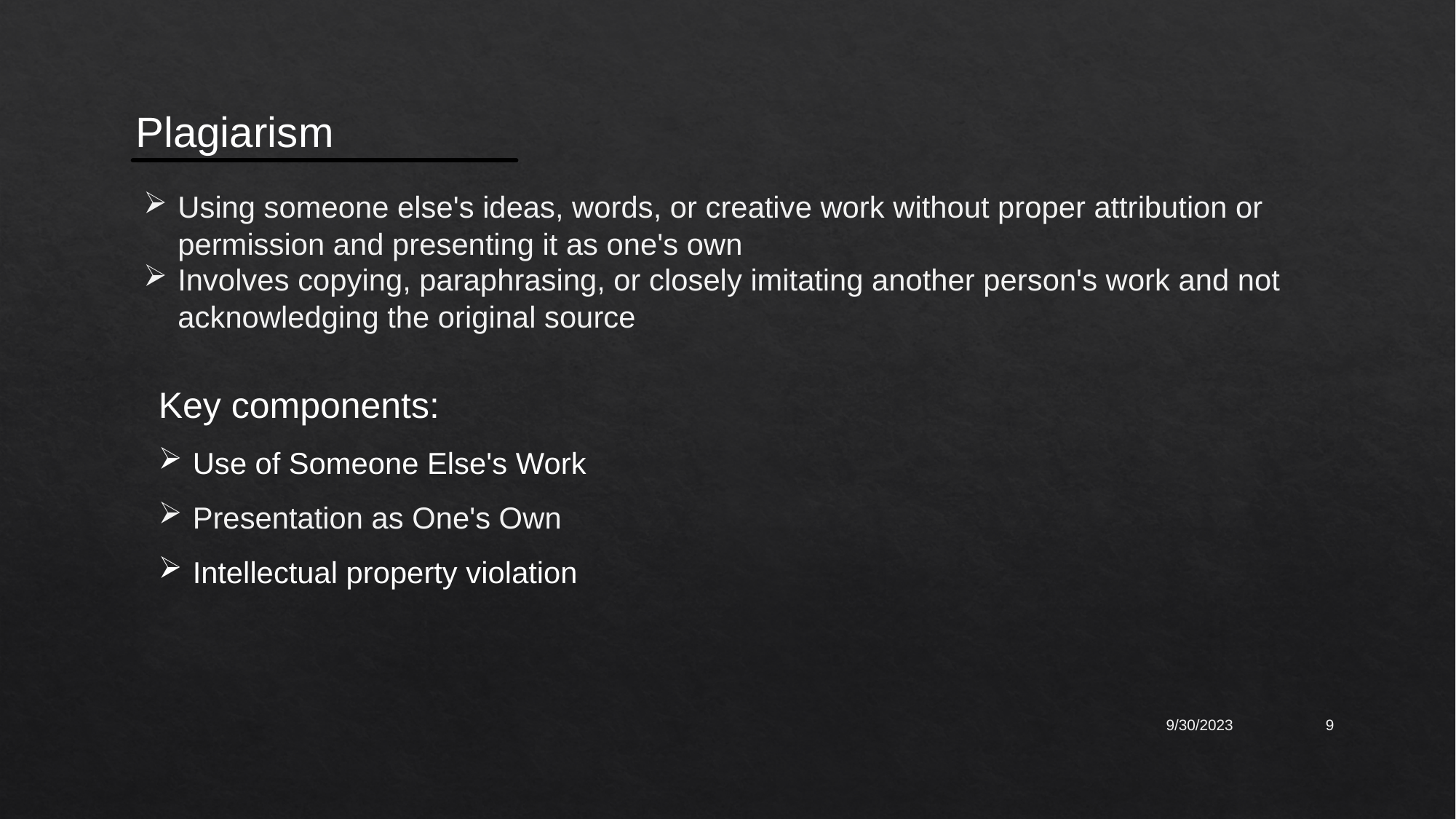

Plagiarism

Using someone else's ideas, words, or creative work without proper attribution or permission and presenting it as one's own
Involves copying, paraphrasing, or closely imitating another person's work and not acknowledging the original source
Key components:
Use of Someone Else's Work
Presentation as One's Own
Intellectual property violation
9/30/2023
9